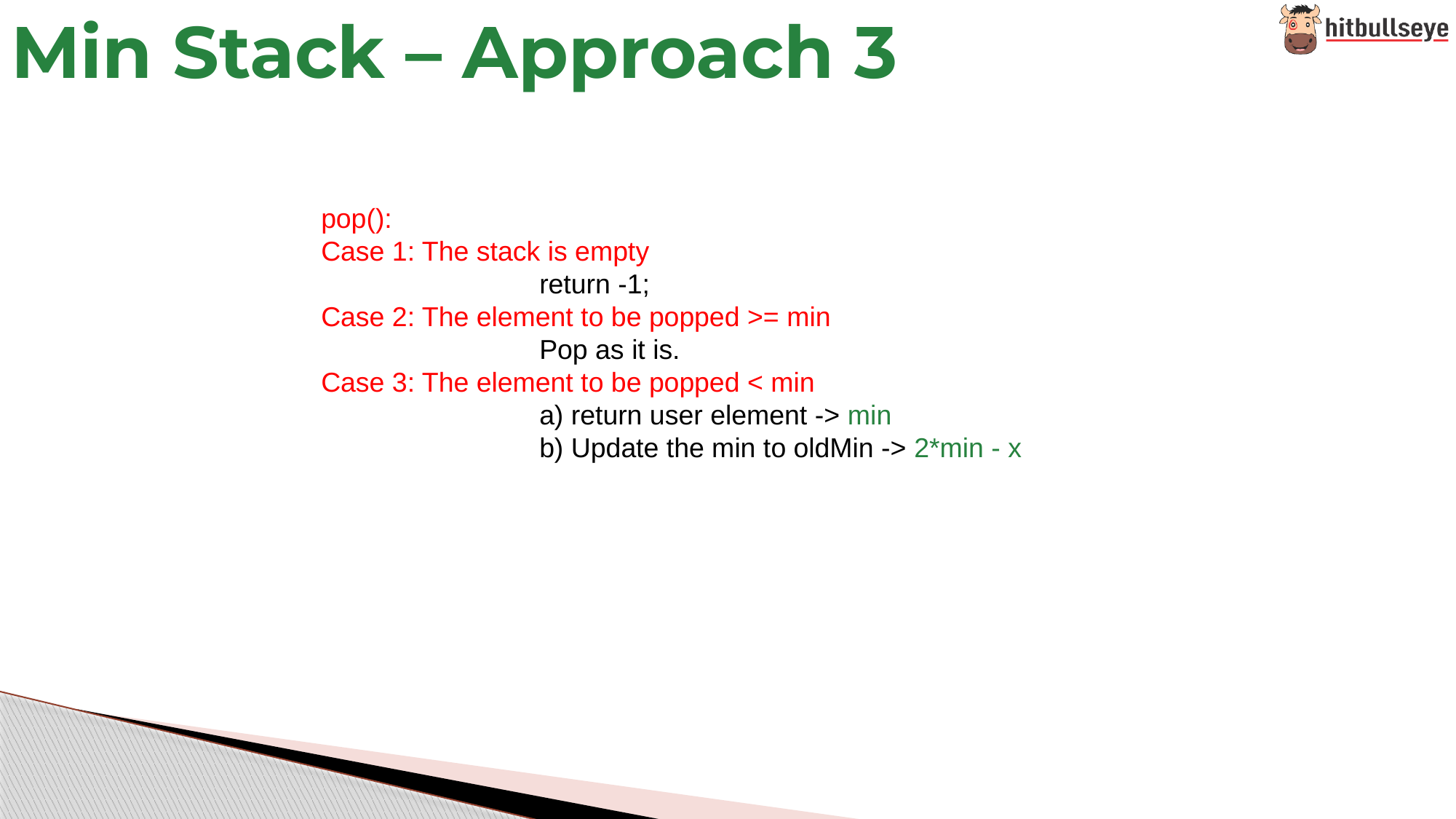

# Min Stack – Approach 3
pop():
Case 1: The stack is empty
		return -1;
Case 2: The element to be popped >= min
		Pop as it is.
Case 3: The element to be popped < min
		a) return user element -> min
		b) Update the min to oldMin -> 2*min - x